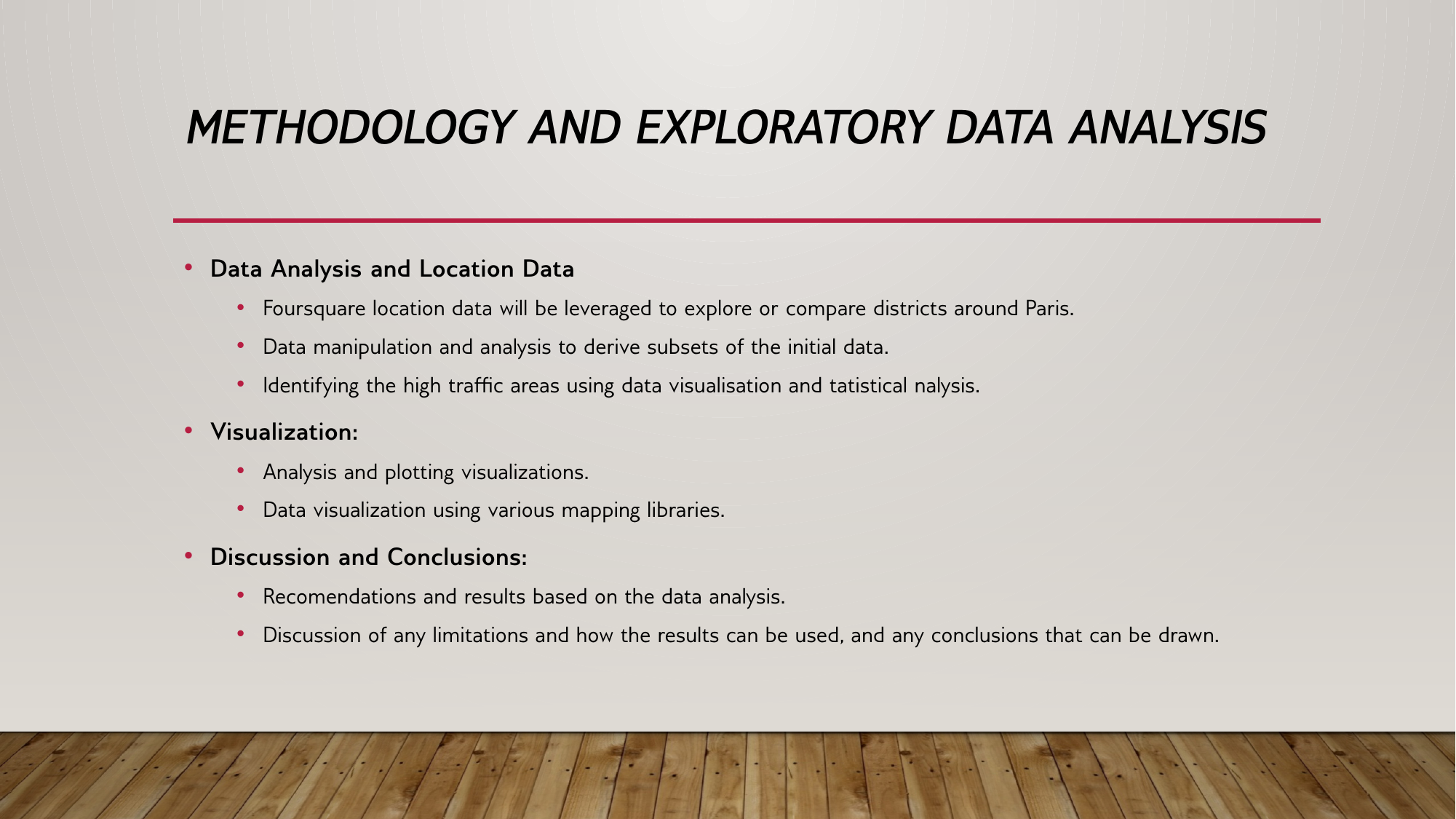

# Methodology and Exploratory Data Analysis
Data Analysis and Location Data
Foursquare location data will be leveraged to explore or compare districts around Paris.
Data manipulation and analysis to derive subsets of the initial data.
Identifying the high traffic areas using data visualisation and tatistical nalysis.
Visualization:
Analysis and plotting visualizations.
Data visualization using various mapping libraries.
Discussion and Conclusions:
Recomendations and results based on the data analysis.
Discussion of any limitations and how the results can be used, and any conclusions that can be drawn.